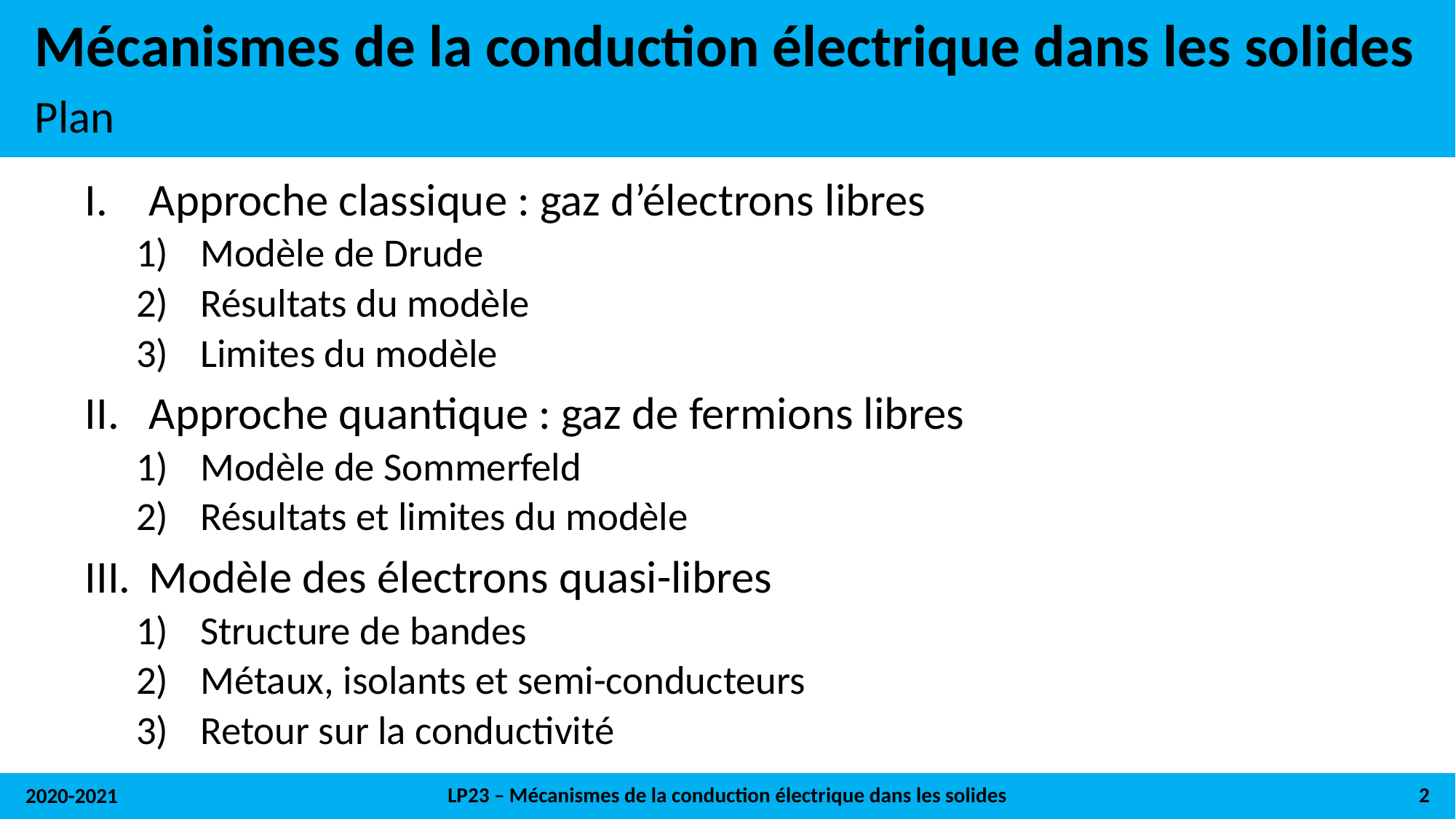

# Mécanismes de la conduction électrique dans les solides
Plan
Approche classique : gaz d’électrons libres
Modèle de Drude
Résultats du modèle
Limites du modèle
Approche quantique : gaz de fermions libres
Modèle de Sommerfeld
Résultats et limites du modèle
Modèle des électrons quasi-libres
Structure de bandes
Métaux, isolants et semi-conducteurs
Retour sur la conductivité
LP23 – Mécanismes de la conduction électrique dans les solides
2
2020-2021